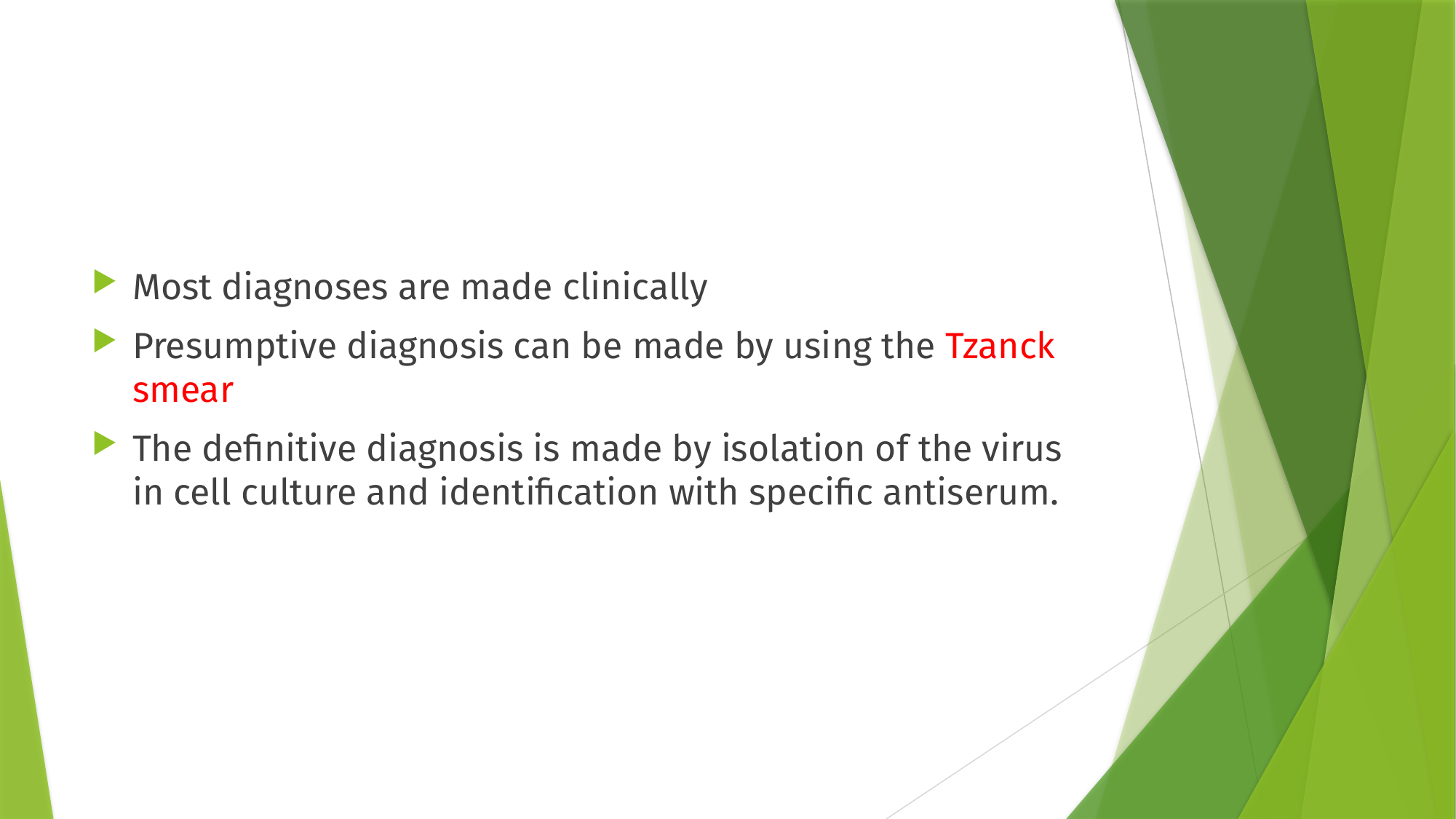

#
Most diagnoses are made clinically
Presumptive diagnosis can be made by using the Tzanck smear
The definitive diagnosis is made by isolation of the virus in cell culture and identification with specific antiserum.